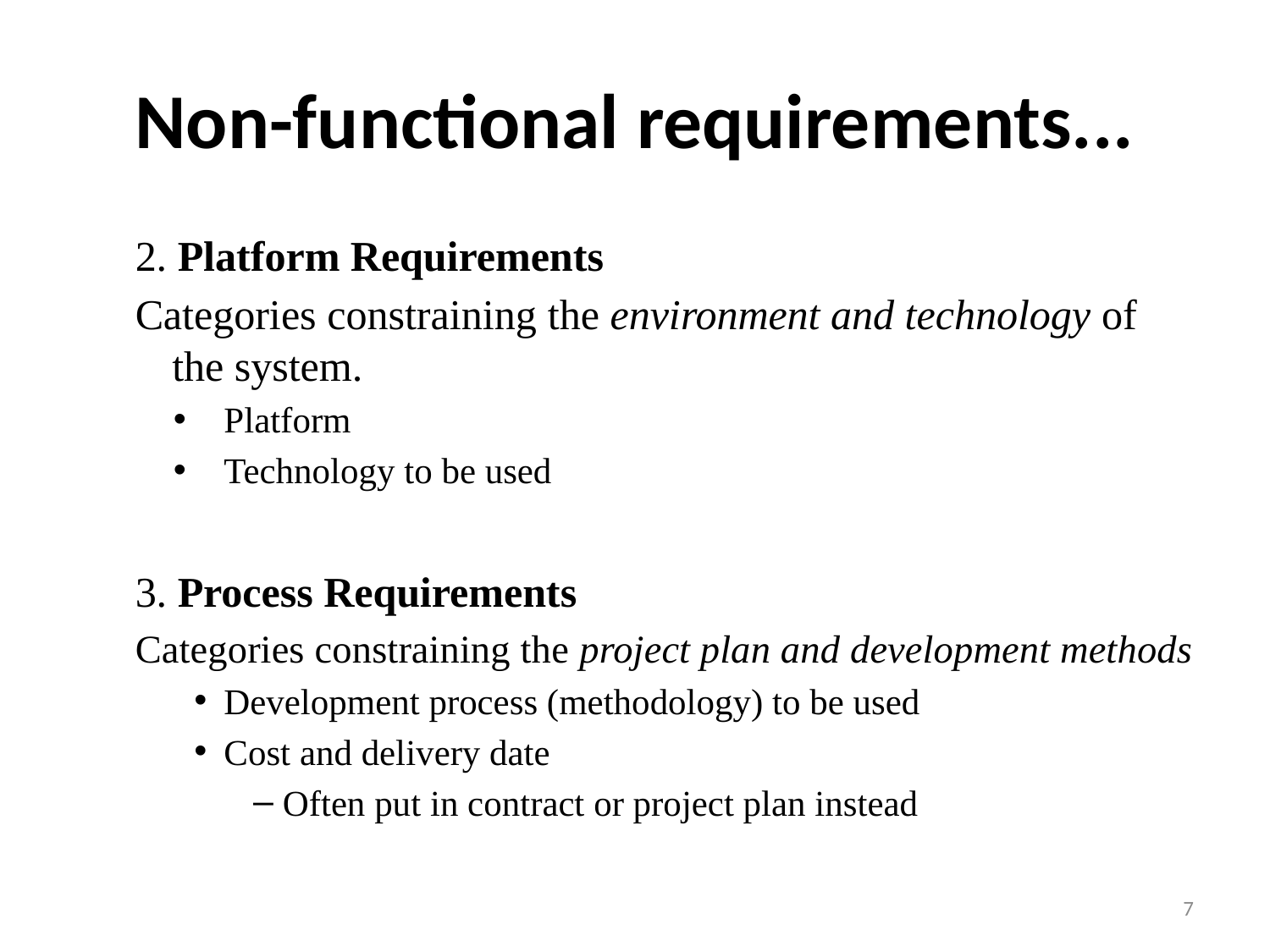

# Non-functional requirements...
2. Platform Requirements
Categories constraining the environment and technology of the system.
Platform
Technology to be used

3. Process Requirements
Categories constraining the project plan and development methods
Development process (methodology) to be used
Cost and delivery date
Often put in contract or project plan instead
7